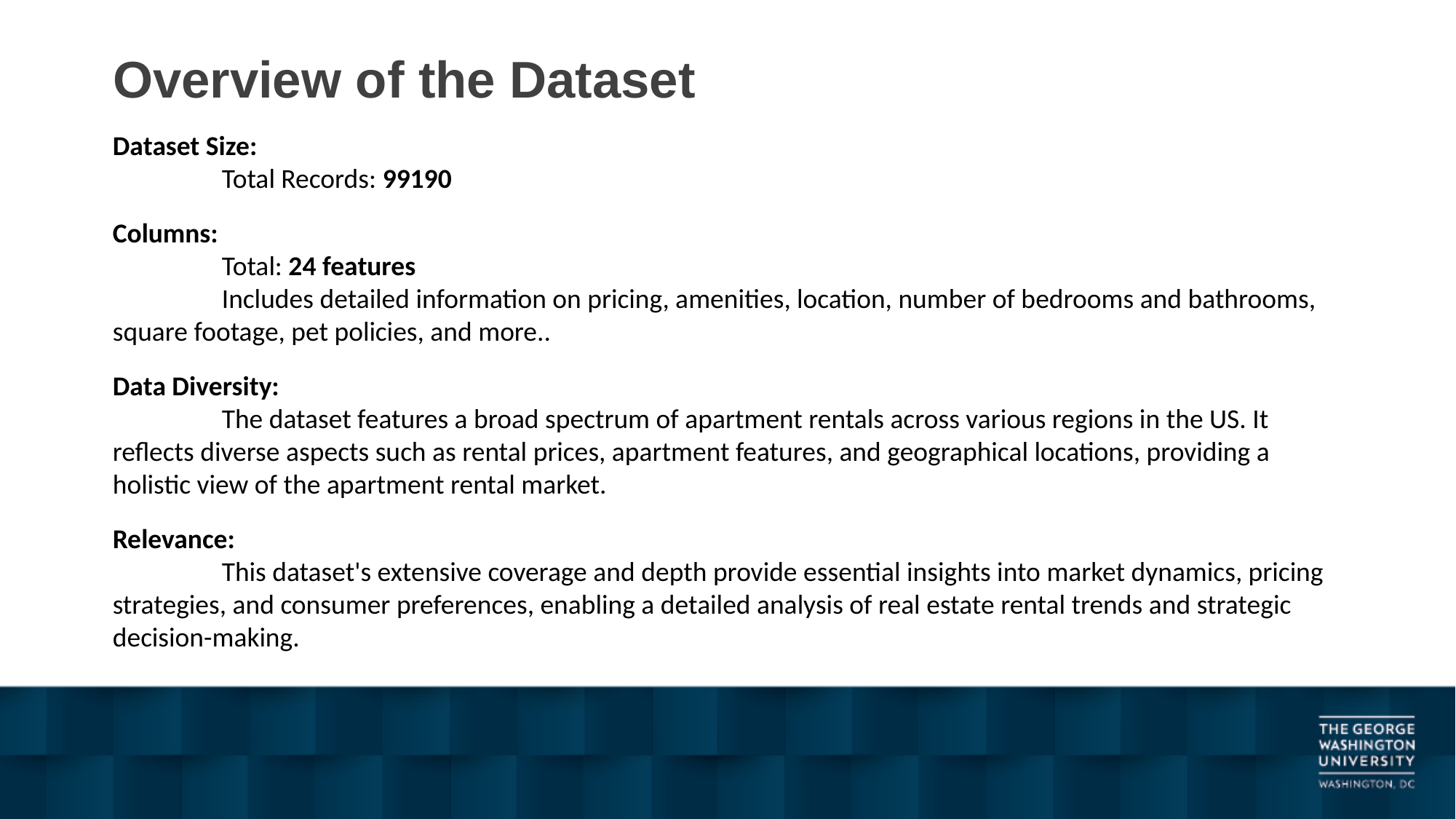

# Overview of the Dataset
Dataset Size:
	Total Records: 99190

Columns:
	Total: 24 features
	Includes detailed information on pricing, amenities, location, number of bedrooms and bathrooms, square footage, pet policies, and more..

Data Diversity:
	The dataset features a broad spectrum of apartment rentals across various regions in the US. It reflects diverse aspects such as rental prices, apartment features, and geographical locations, providing a holistic view of the apartment rental market.

Relevance:
	This dataset's extensive coverage and depth provide essential insights into market dynamics, pricing strategies, and consumer preferences, enabling a detailed analysis of real estate rental trends and strategic decision-making.